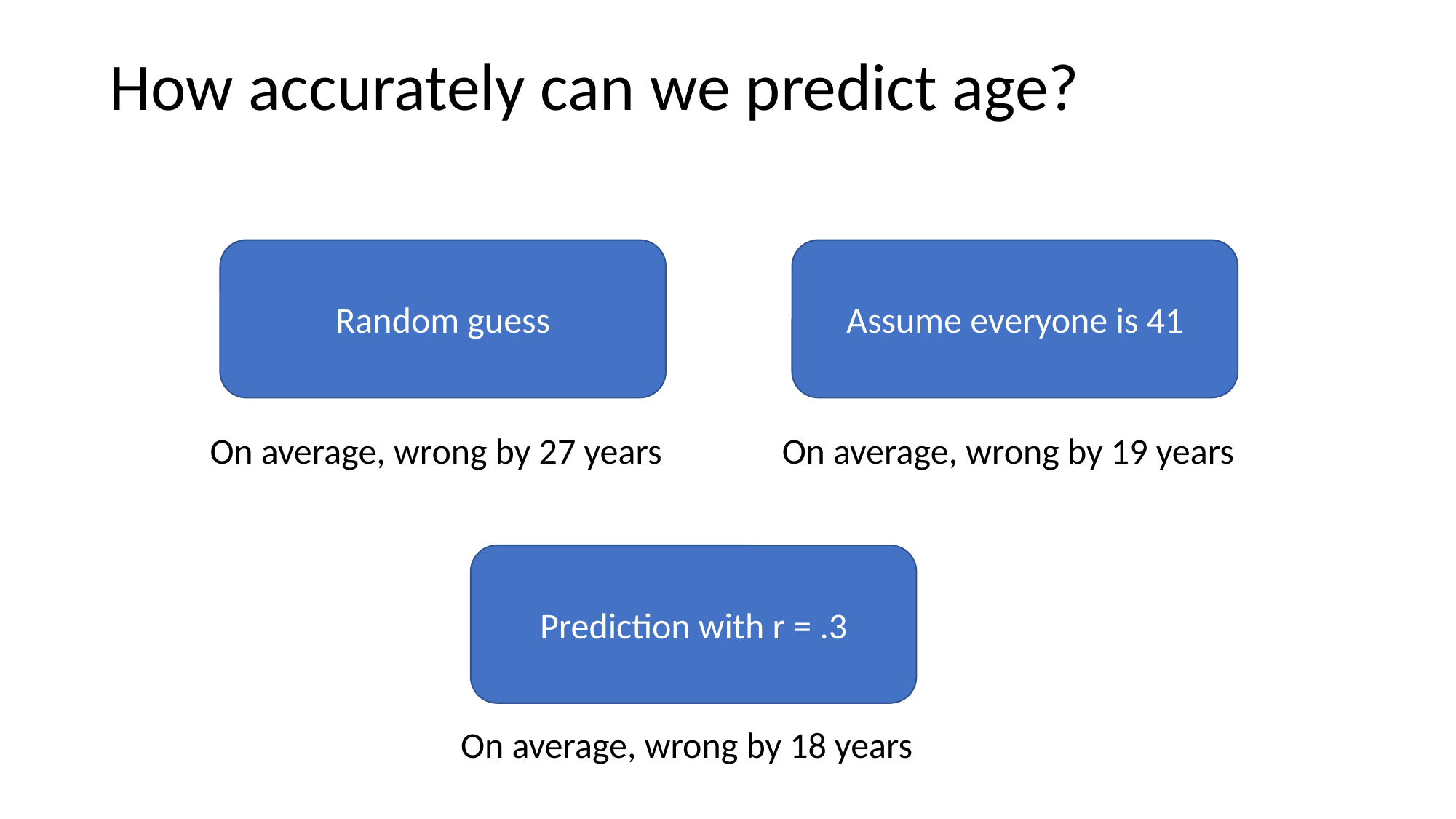

# How accurately can we predict age?
Random guess
Assume everyone is 41
On average, wrong by 19 years
On average, wrong by 27 years
Prediction with r = .3
On average, wrong by 18 years